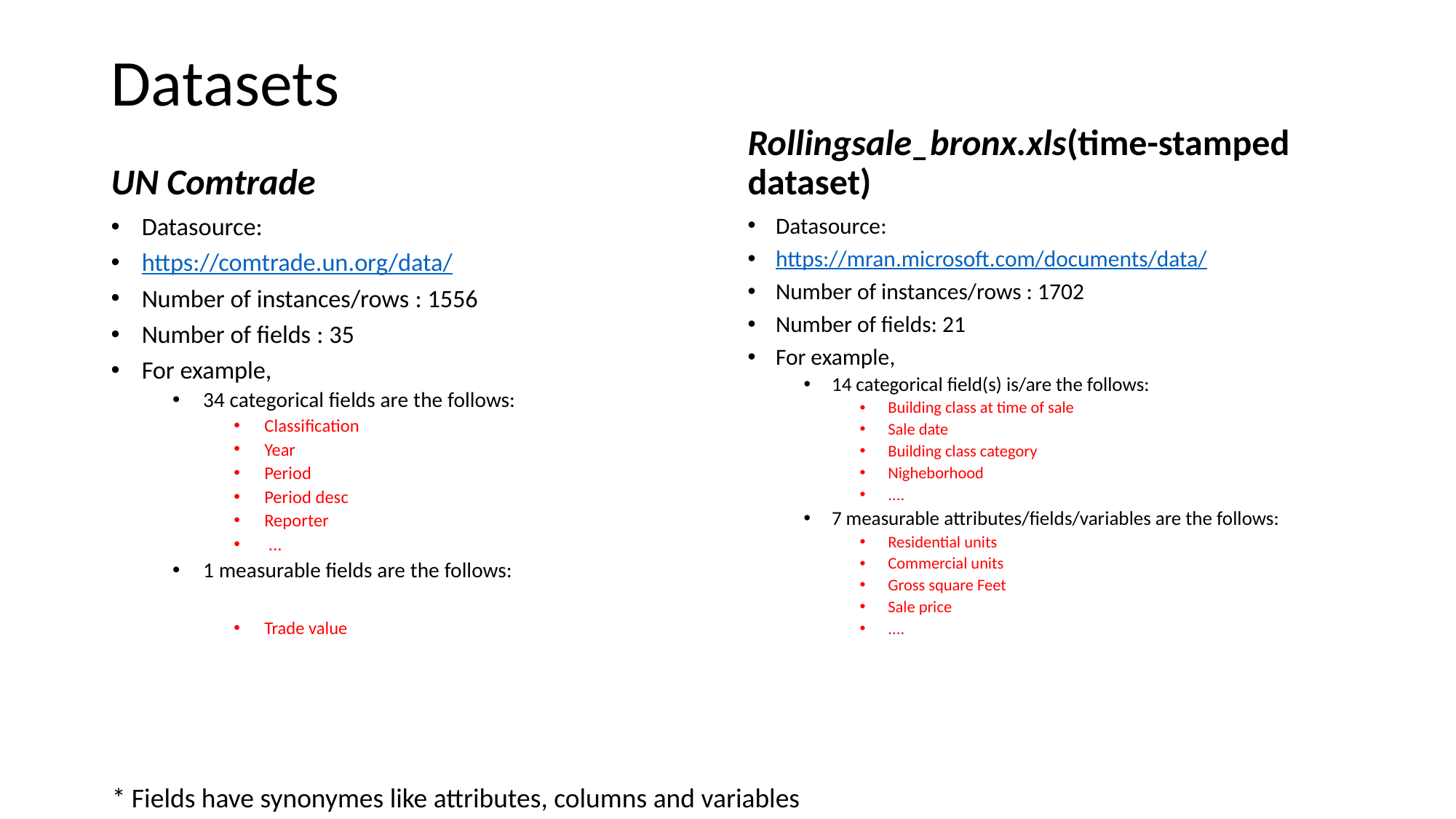

# Datasets
UN Comtrade
Rollingsale_bronx.xls(time-stamped dataset)
Datasource:
https://comtrade.un.org/data/
Number of instances/rows : 1556
Number of fields : 35
For example,
34 categorical fields are the follows:
Classification
Year
Period
Period desc
Reporter
 ...
1 measurable fields are the follows:

Trade value
Datasource:
https://mran.microsoft.com/documents/data/
Number of instances/rows : 1702
Number of fields: 21
For example,
14 categorical field(s) is/are the follows:
Building class at time of sale
Sale date
Building class category
Nigheborhood
....
7 measurable attributes/fields/variables are the follows:
Residential units
Commercial units
Gross square Feet
Sale price
....
* Fields have synonymes like attributes, columns and variables